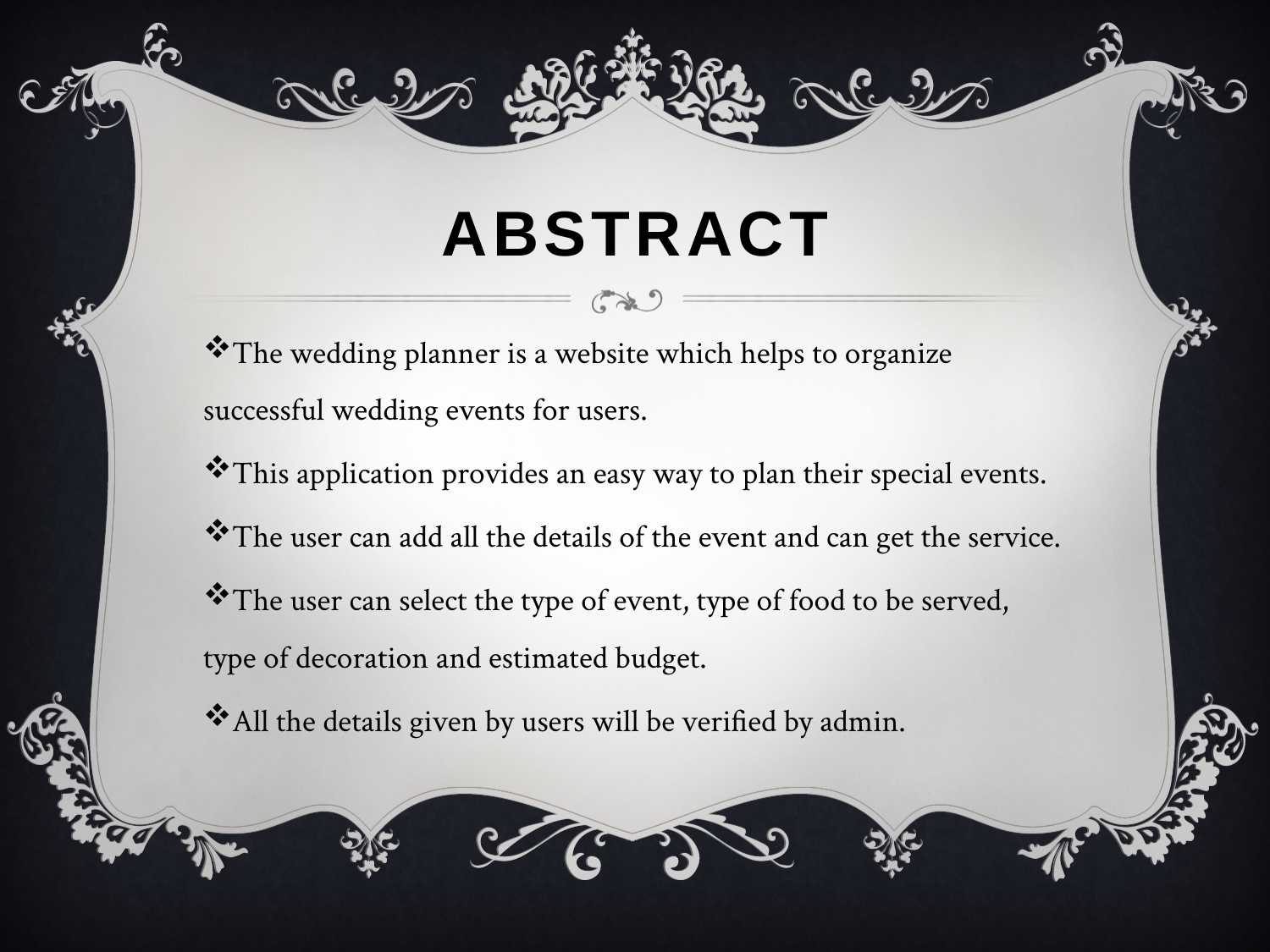

# ABSTRACT
The wedding planner is a website which helps to organize successful wedding events for users.
This application provides an easy way to plan their special events.
The user can add all the details of the event and can get the service.
The user can select the type of event, type of food to be served, type of decoration and estimated budget.
All the details given by users will be verified by admin.